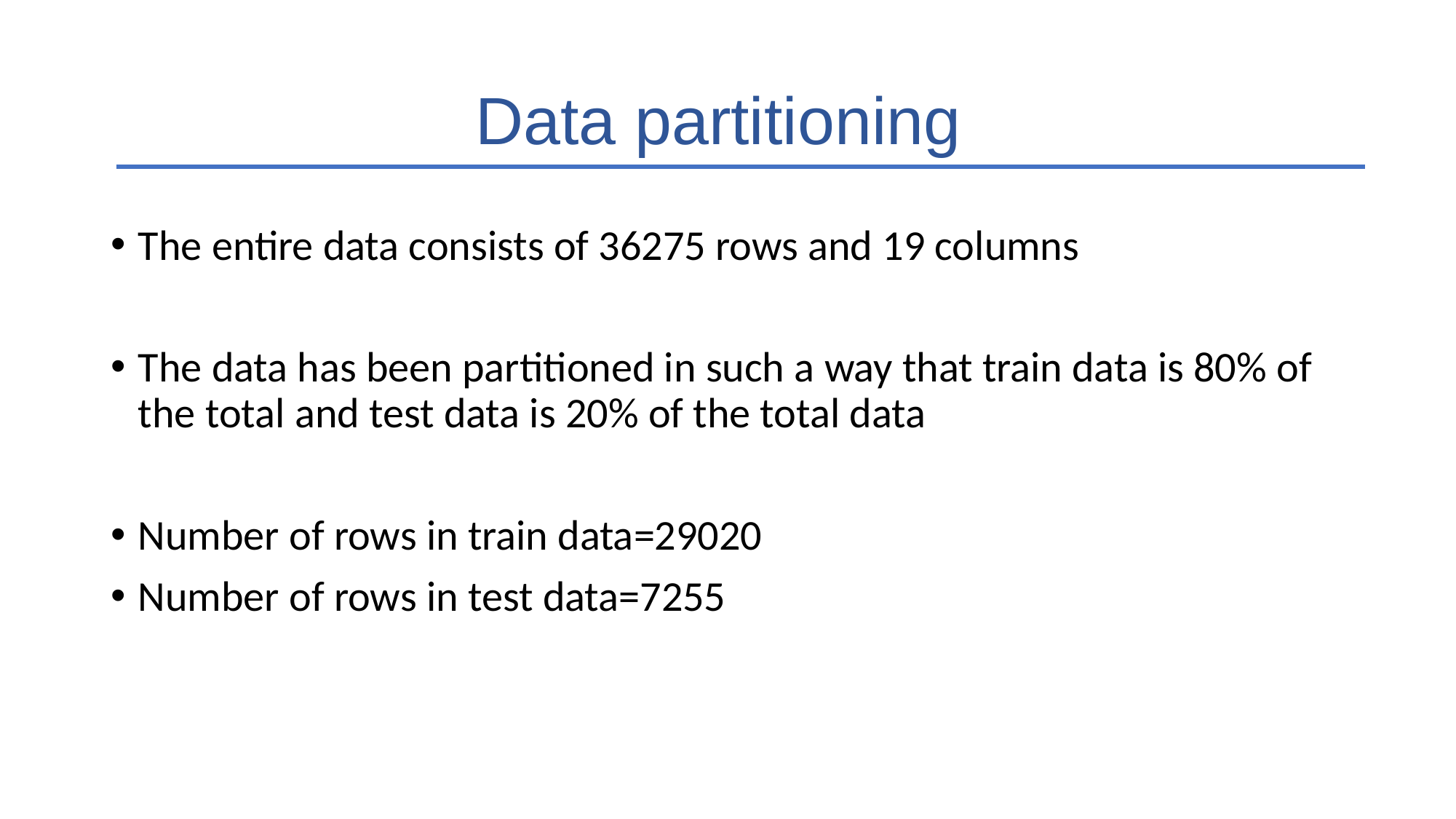

# Data partitioning
The entire data consists of 36275 rows and 19 columns

The data has been partitioned in such a way that train data is 80% of the total and test data is 20% of the total data

Number of rows in train data=29020
Number of rows in test data=7255